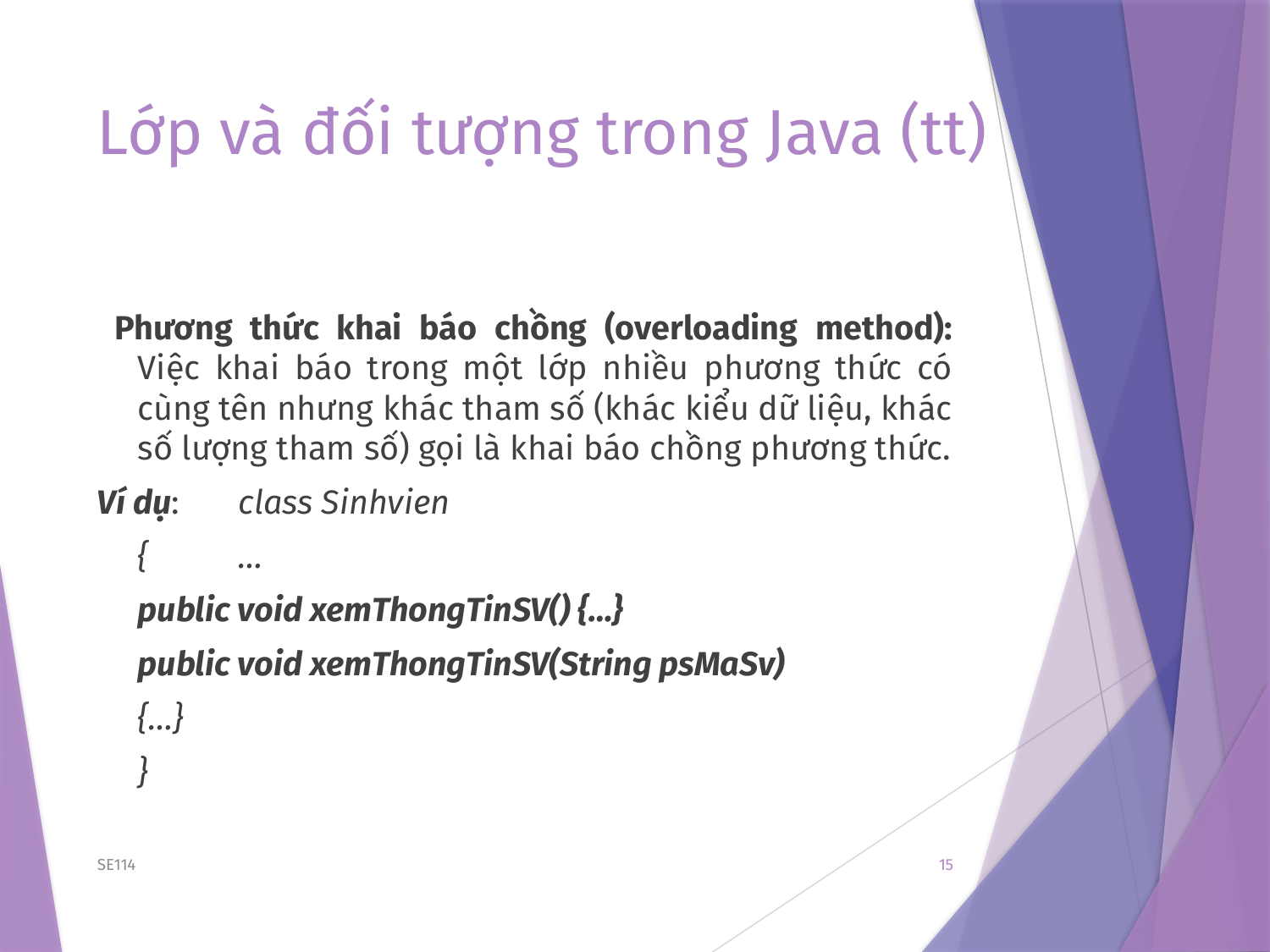

# Lớp và đối tượng trong Java (tt)
 Phương thức khai báo chồng (overloading method): Việc khai báo trong một lớp nhiều phương thức có cùng tên nhưng khác tham số (khác kiểu dữ liệu, khác số lượng tham số) gọi là khai báo chồng phương thức.
Ví dụ:	class Sinhvien
	{	…
    		public void xemThongTinSV() {…}
		public void xemThongTinSV(String psMaSv)
		{…}
	}

SE114
15